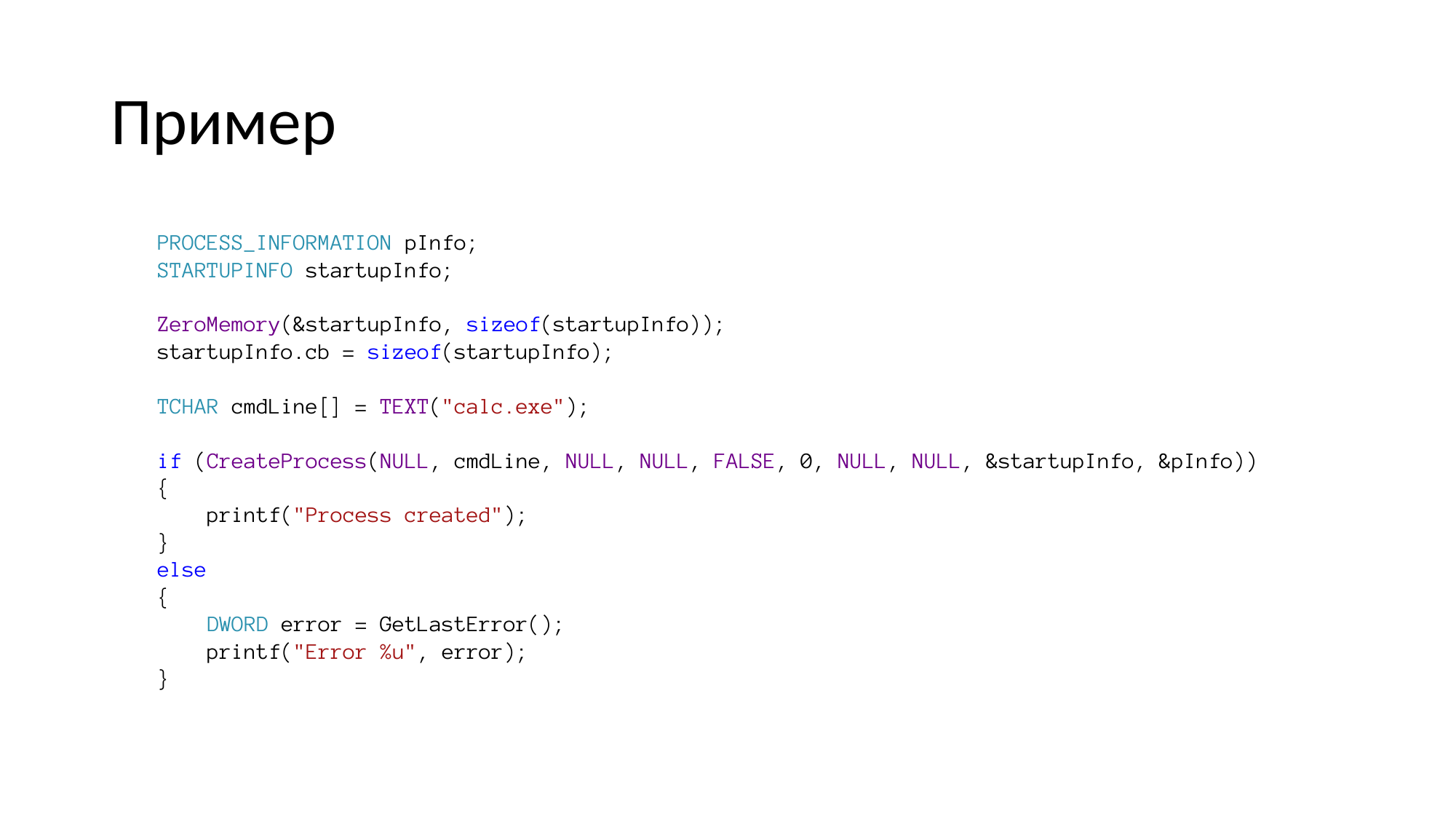

# Пример
PROCESS_INFORMATION pInfo;
STARTUPINFO startupInfo;
ZeroMemory(&startupInfo, sizeof(startupInfo));
startupInfo.cb = sizeof(startupInfo);
TCHAR cmdLine[] = TEXT("calc.exe");
if (CreateProcess(NULL, cmdLine, NULL, NULL, FALSE, 0, NULL, NULL, &startupInfo, &pInfo))
{
    printf("Process created");
}
else
{
    DWORD error = GetLastError();
    printf("Error %u", error);
}